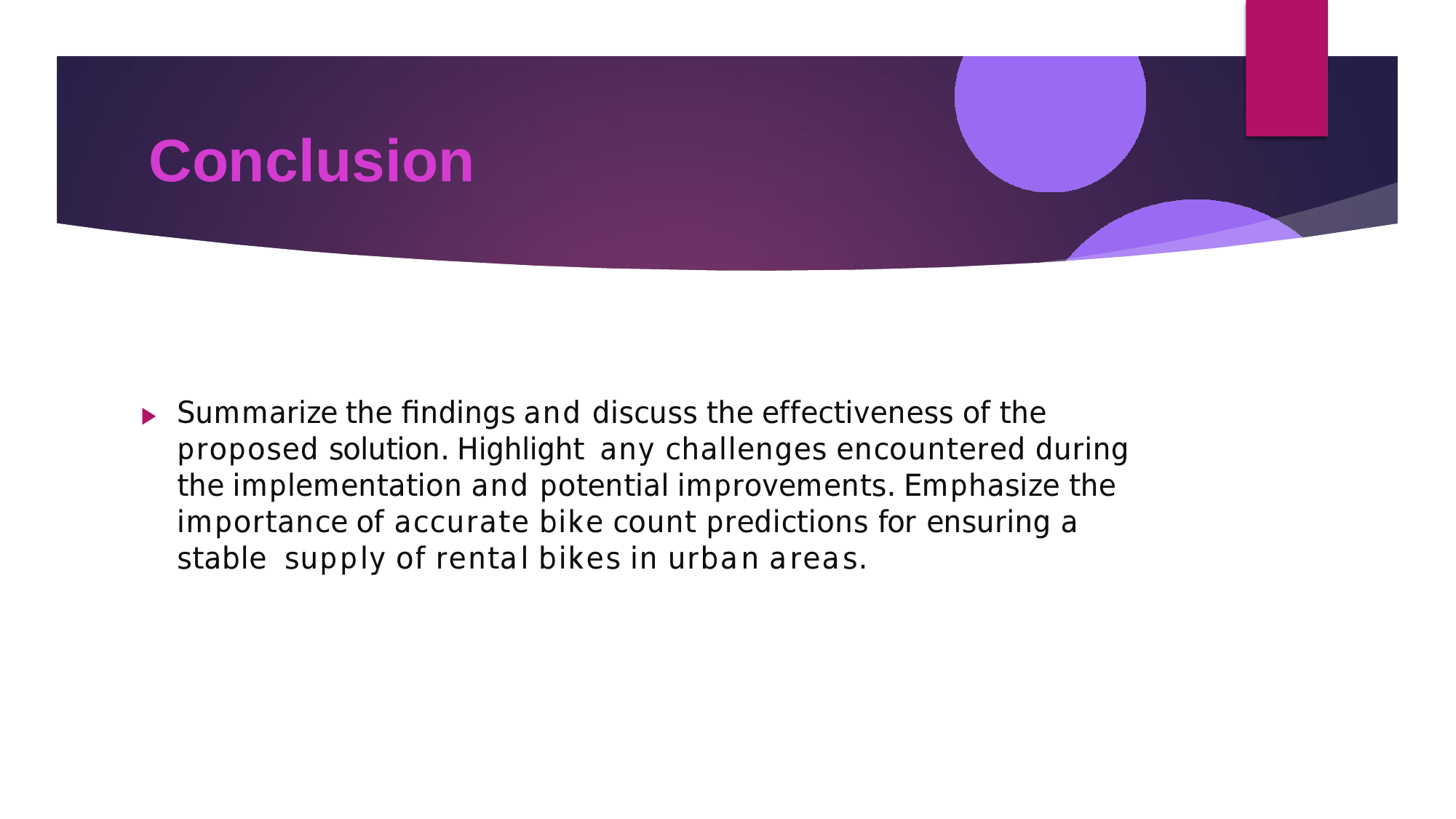

# Conclusion
▶	Summarize the findings and discuss the effectiveness of the  proposed solution. Highlight any challenges encountered during  the implementation and potential improvements. Emphasize the  importance of accurate bike count predictions for ensuring a stable  supply of rental bikes in urban areas.